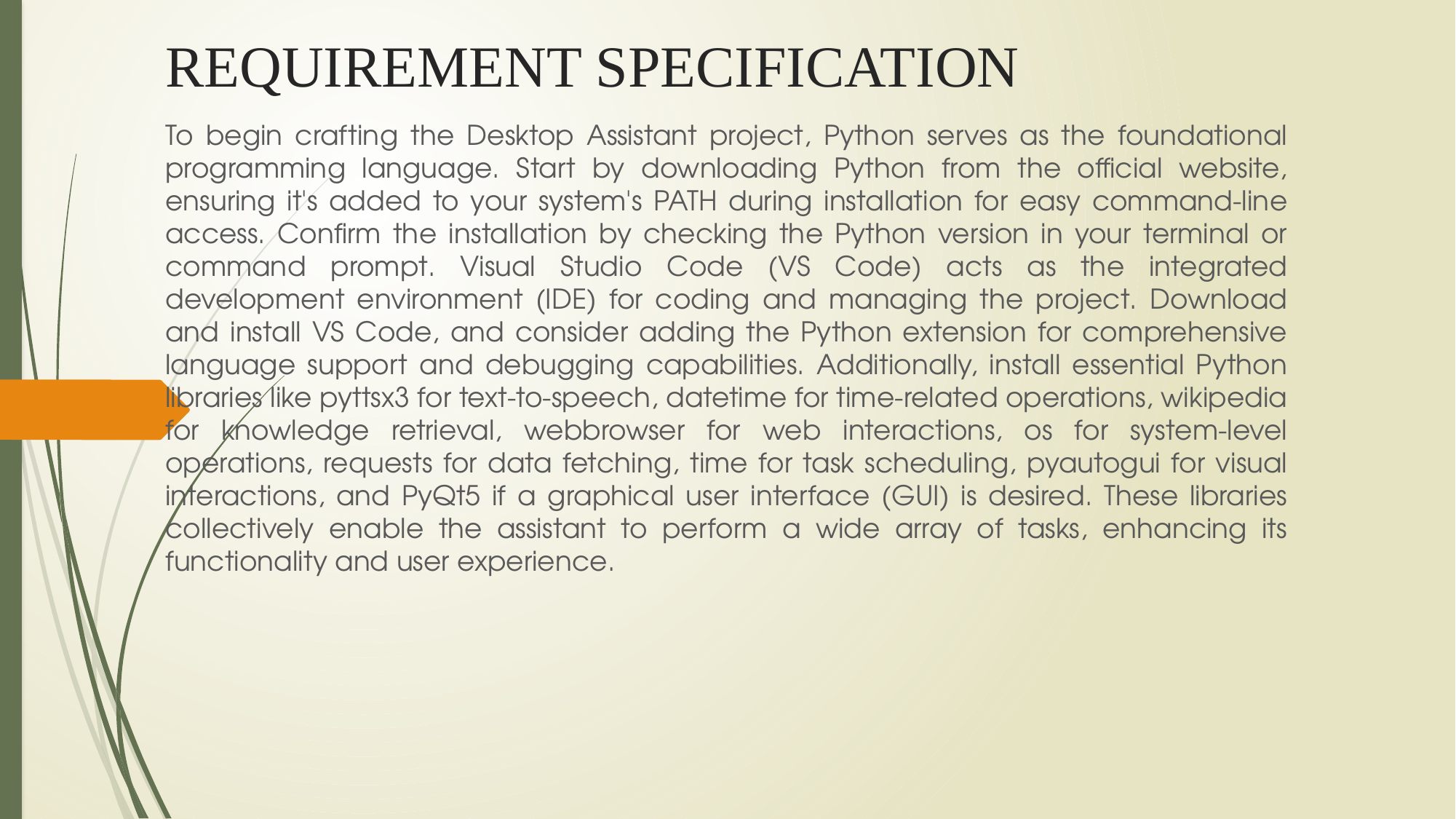

# REQUIREMENT SPECIFICATION
To begin crafting the Desktop Assistant project, Python serves as the foundational programming language. Start by downloading Python from the official website, ensuring it's added to your system's PATH during installation for easy command-line access. Confirm the installation by checking the Python version in your terminal or command prompt. Visual Studio Code (VS Code) acts as the integrated development environment (IDE) for coding and managing the project. Download and install VS Code, and consider adding the Python extension for comprehensive language support and debugging capabilities. Additionally, install essential Python libraries like pyttsx3 for text-to-speech, datetime for time-related operations, wikipedia for knowledge retrieval, webbrowser for web interactions, os for system-level operations, requests for data fetching, time for task scheduling, pyautogui for visual interactions, and PyQt5 if a graphical user interface (GUI) is desired. These libraries collectively enable the assistant to perform a wide array of tasks, enhancing its functionality and user experience.